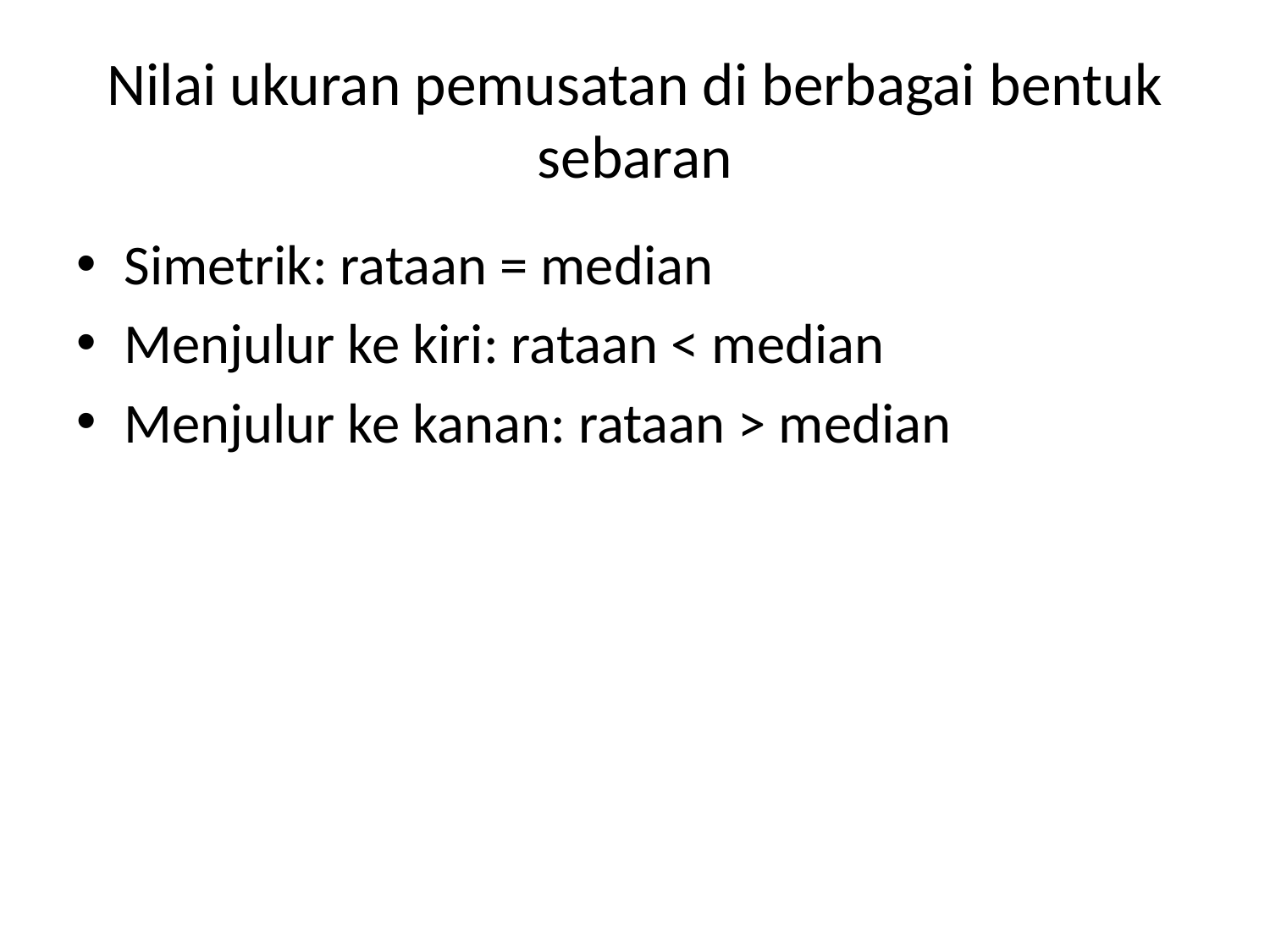

# Nilai ukuran pemusatan di berbagai bentuk sebaran
Simetrik: rataan = median
Menjulur ke kiri: rataan < median
Menjulur ke kanan: rataan > median